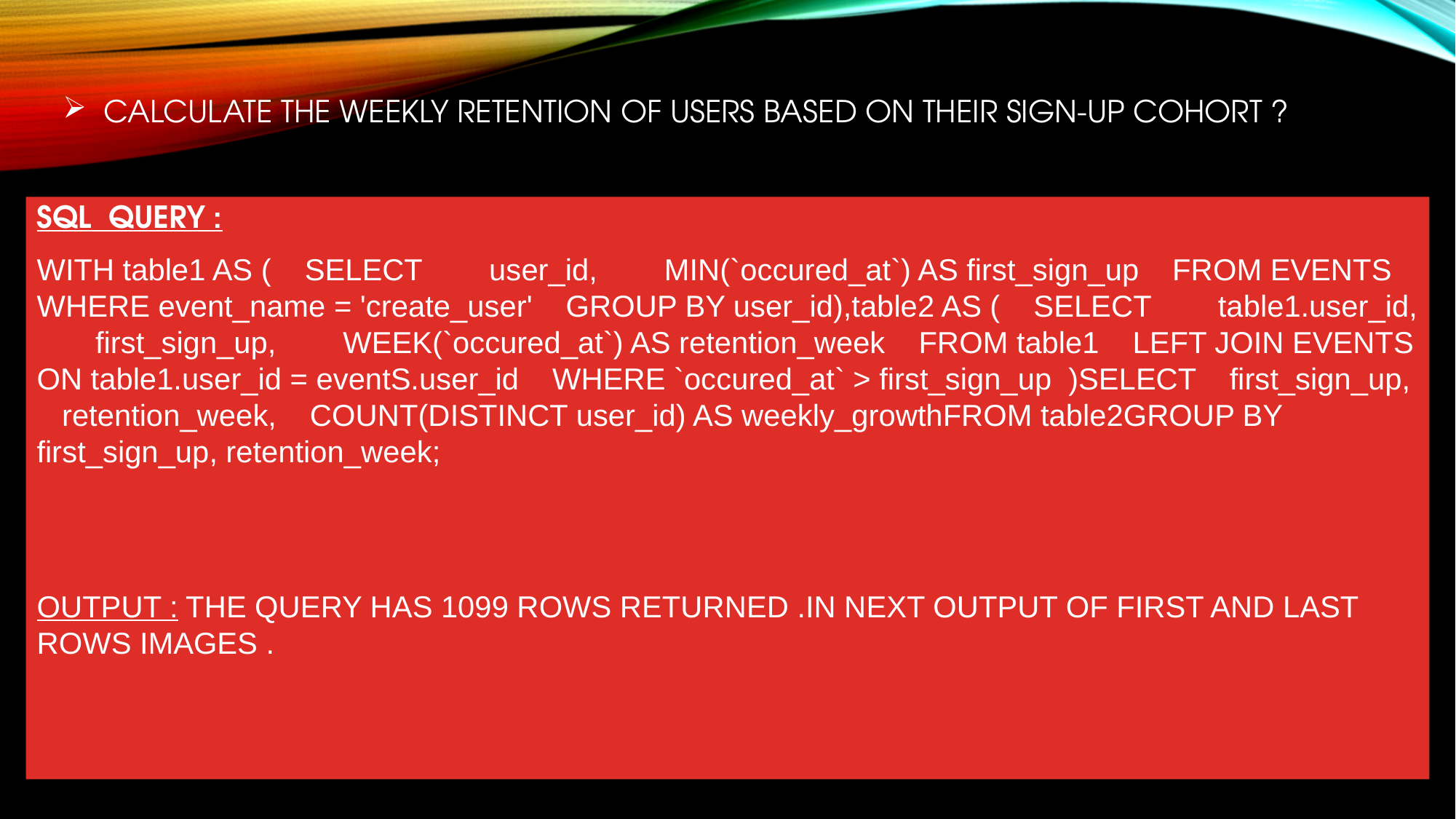

# CALCULATE THE WEEKLY RETENTION OF USERS BASED ON THEIR SIGN-UP COHORT ?
SQL  QUERY :
WITH table1 AS (    SELECT        user_id,        MIN(`occured_at`) AS first_sign_up    FROM EVENTS    WHERE event_name = 'create_user'    GROUP BY user_id),table2 AS (    SELECT        table1.user_id,        first_sign_up,        WEEK(`occured_at`) AS retention_week    FROM table1    LEFT JOIN EVENTS ON table1.user_id = eventS.user_id    WHERE `occured_at` > first_sign_up  )SELECT    first_sign_up,    retention_week,    COUNT(DISTINCT user_id) AS weekly_growthFROM table2GROUP BY    first_sign_up, retention_week;

OUTPUT : THE QUERY HAS 1099 ROWS RETURNED .IN NEXT OUTPUT OF FIRST AND LAST ROWS IMAGES .